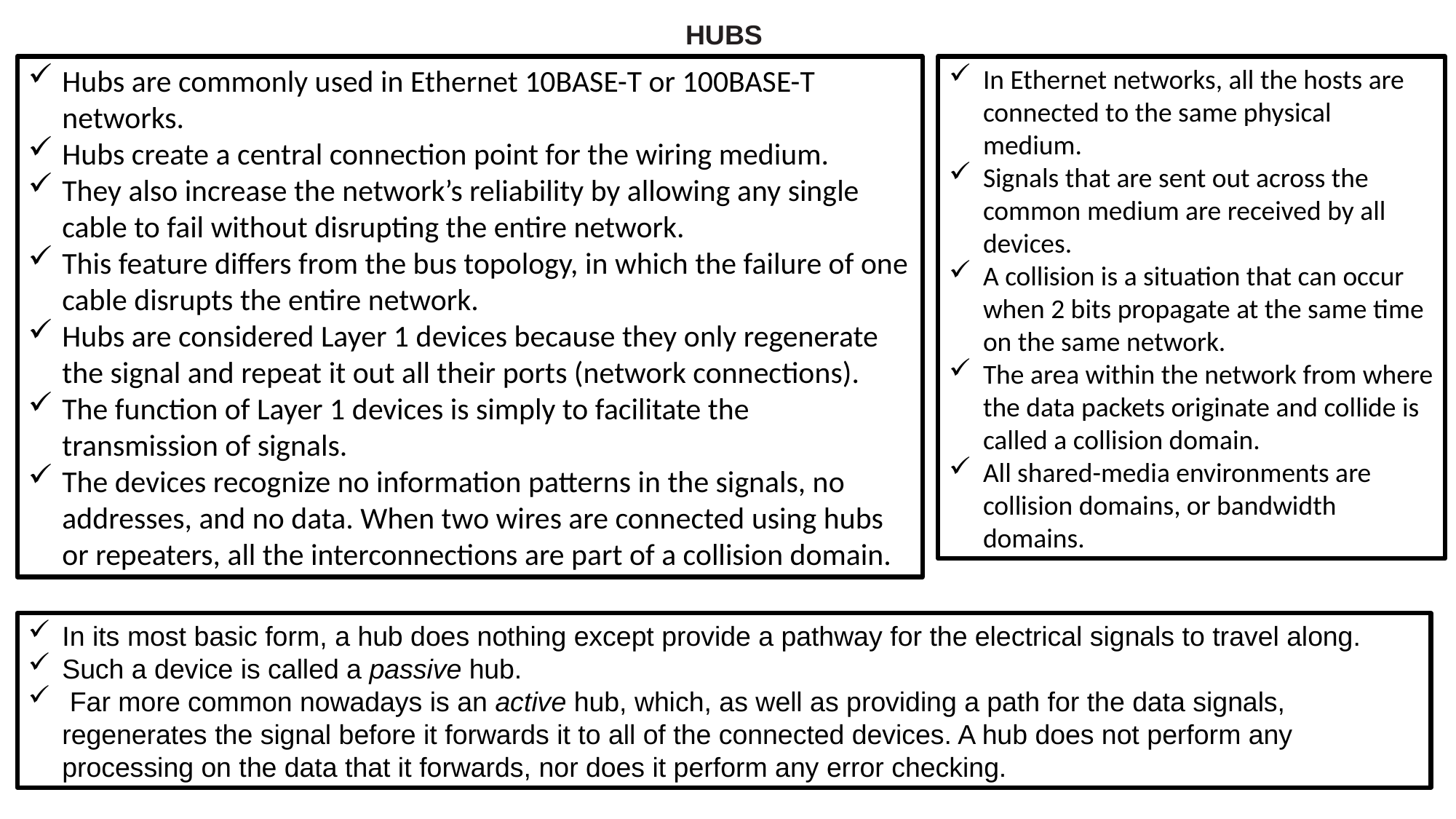

HUBS
Hubs are commonly used in Ethernet 10BASE-T or 100BASE-T networks.
Hubs create a central connection point for the wiring medium.
They also increase the network’s reliability by allowing any single cable to fail without disrupting the entire network.
This feature differs from the bus topology, in which the failure of one cable disrupts the entire network.
Hubs are considered Layer 1 devices because they only regenerate the signal and repeat it out all their ports (network connections).
The function of Layer 1 devices is simply to facilitate the transmission of signals.
The devices recognize no information patterns in the signals, no addresses, and no data. When two wires are connected using hubs or repeaters, all the interconnections are part of a collision domain.
In Ethernet networks, all the hosts are connected to the same physical medium.
Signals that are sent out across the common medium are received by all devices.
A collision is a situation that can occur when 2 bits propagate at the same time on the same network.
The area within the network from where the data packets originate and collide is called a collision domain.
All shared-media environments are collision domains, or bandwidth domains.
In its most basic form, a hub does nothing except provide a pathway for the electrical signals to travel along.
Such a device is called a passive hub.
 Far more common nowadays is an active hub, which, as well as providing a path for the data signals, regenerates the signal before it forwards it to all of the connected devices. A hub does not perform any processing on the data that it forwards, nor does it perform any error checking.